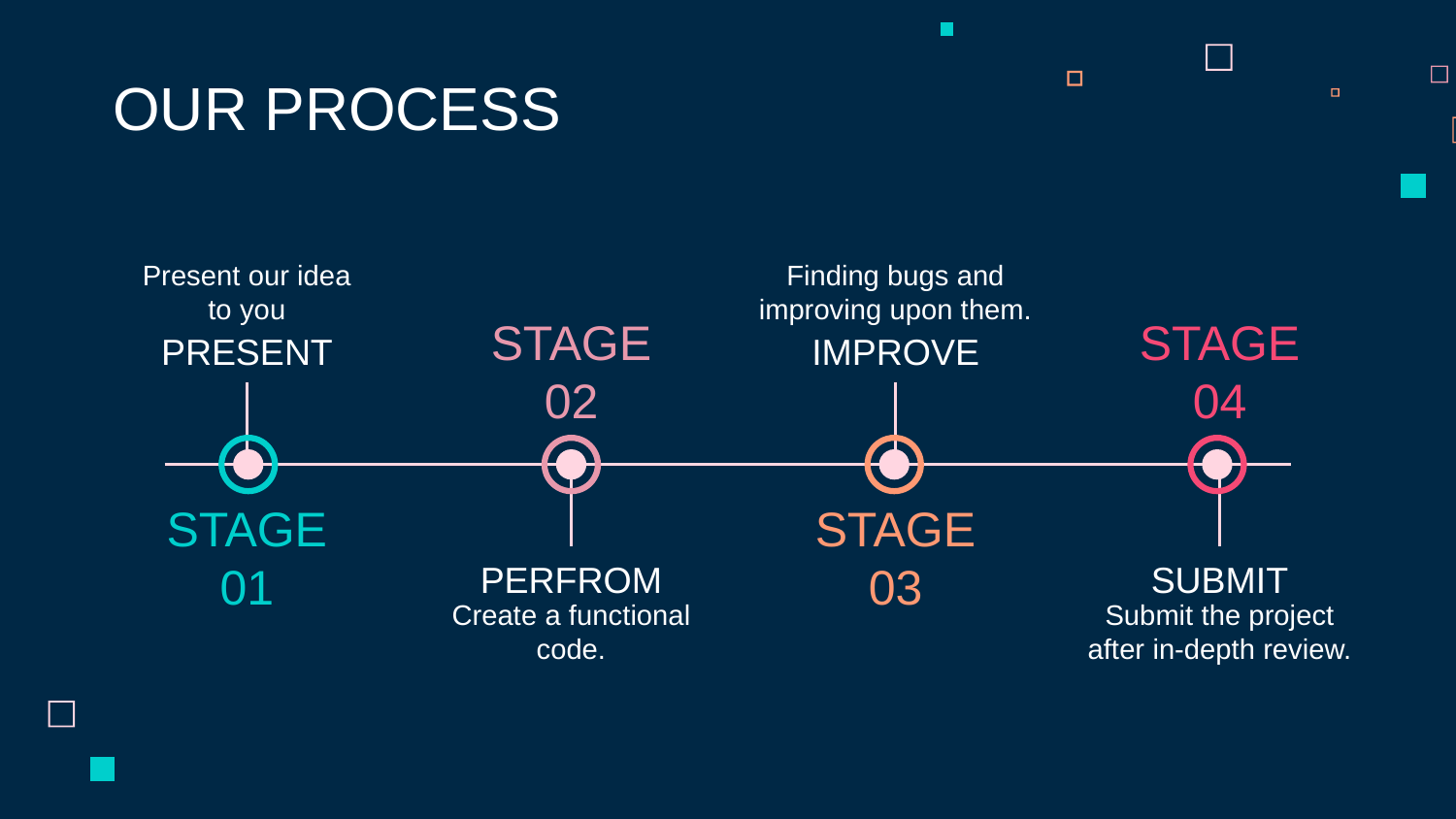

# OUR PROCESS
Present our idea
to you
Finding bugs and improving upon them.
PRESENT
IMPROVE
STAGE 02
STAGE 04

STAGE 01
STAGE 03
PERFROM
SUBMIT
Create a functional code.
Submit the project after in-depth review.